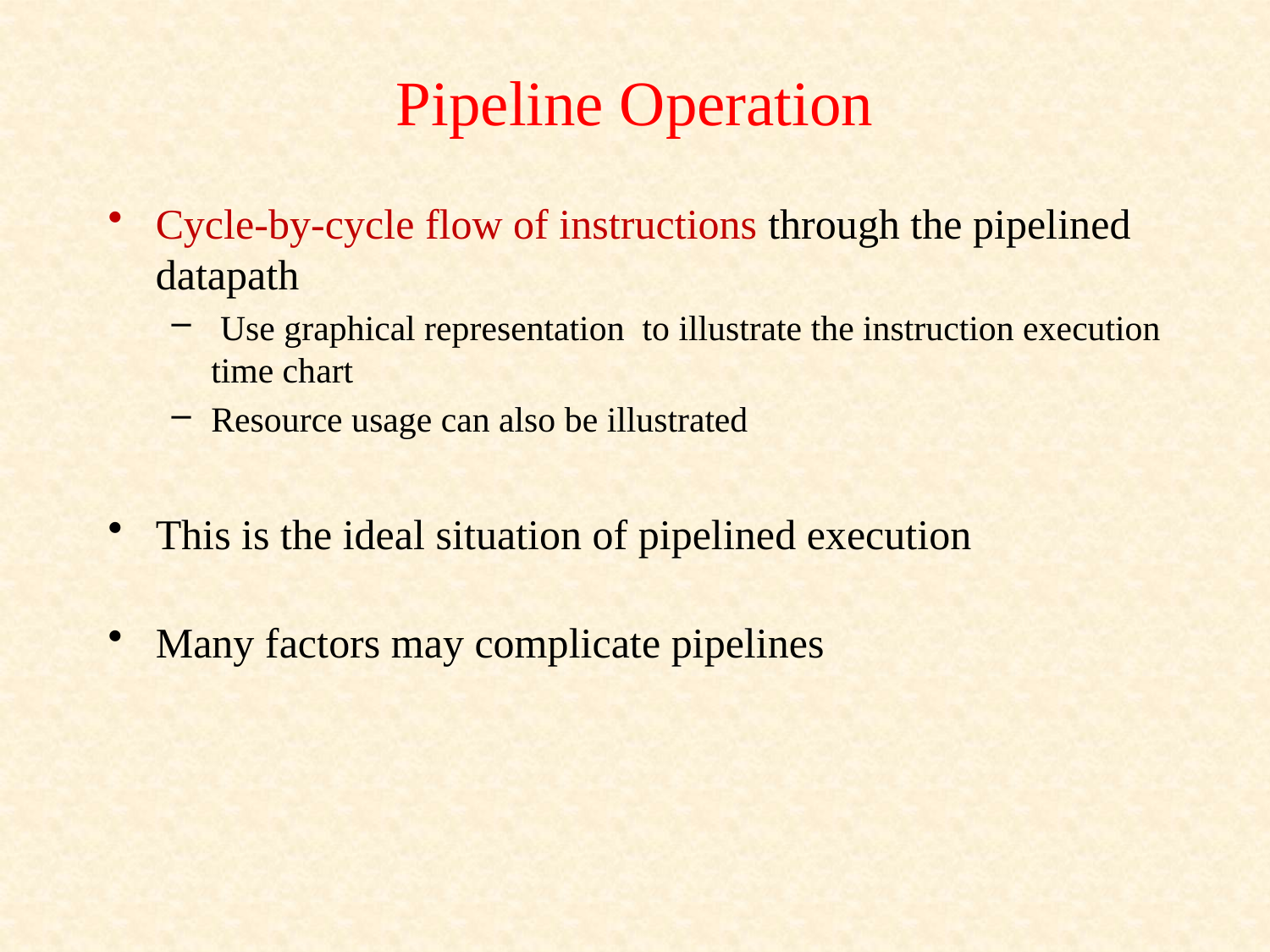

# Pipeline Operation
Cycle-by-cycle flow of instructions through the pipelined datapath
 Use graphical representation  to illustrate the instruction execution time chart
Resource usage can also be illustrated

This is the ideal situation of pipelined execution

Many factors may complicate pipelines